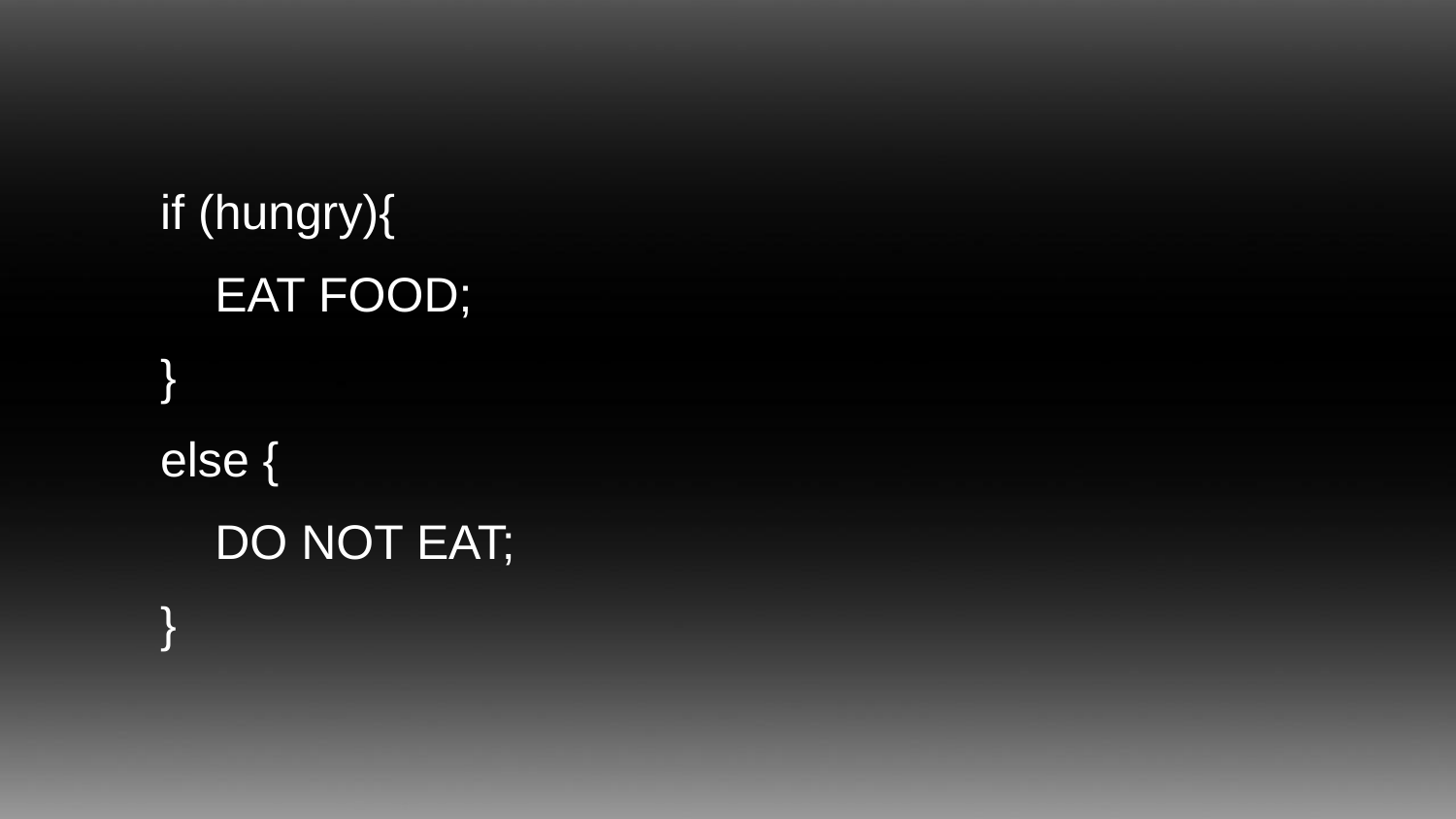

#
if (hungry){
	EAT FOOD;
}
else {
	DO NOT EAT;
}